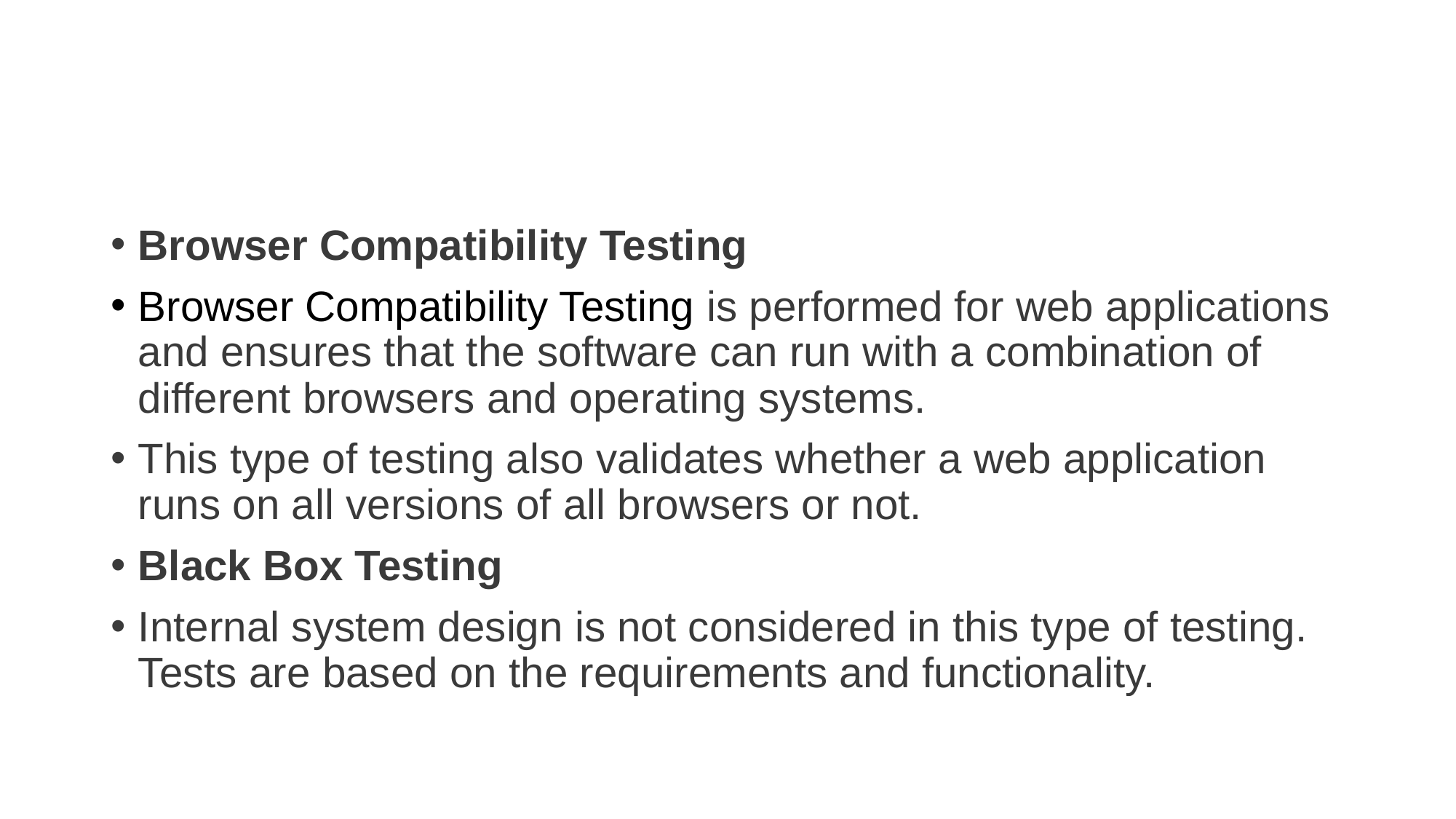

Browser Compatibility Testing
Browser Compatibility Testing is performed for web applications and ensures that the software can run with a combination of different browsers and operating systems.
This type of testing also validates whether a web application runs on all versions of all browsers or not.
Black Box Testing
Internal system design is not considered in this type of testing. Tests are based on the requirements and functionality.